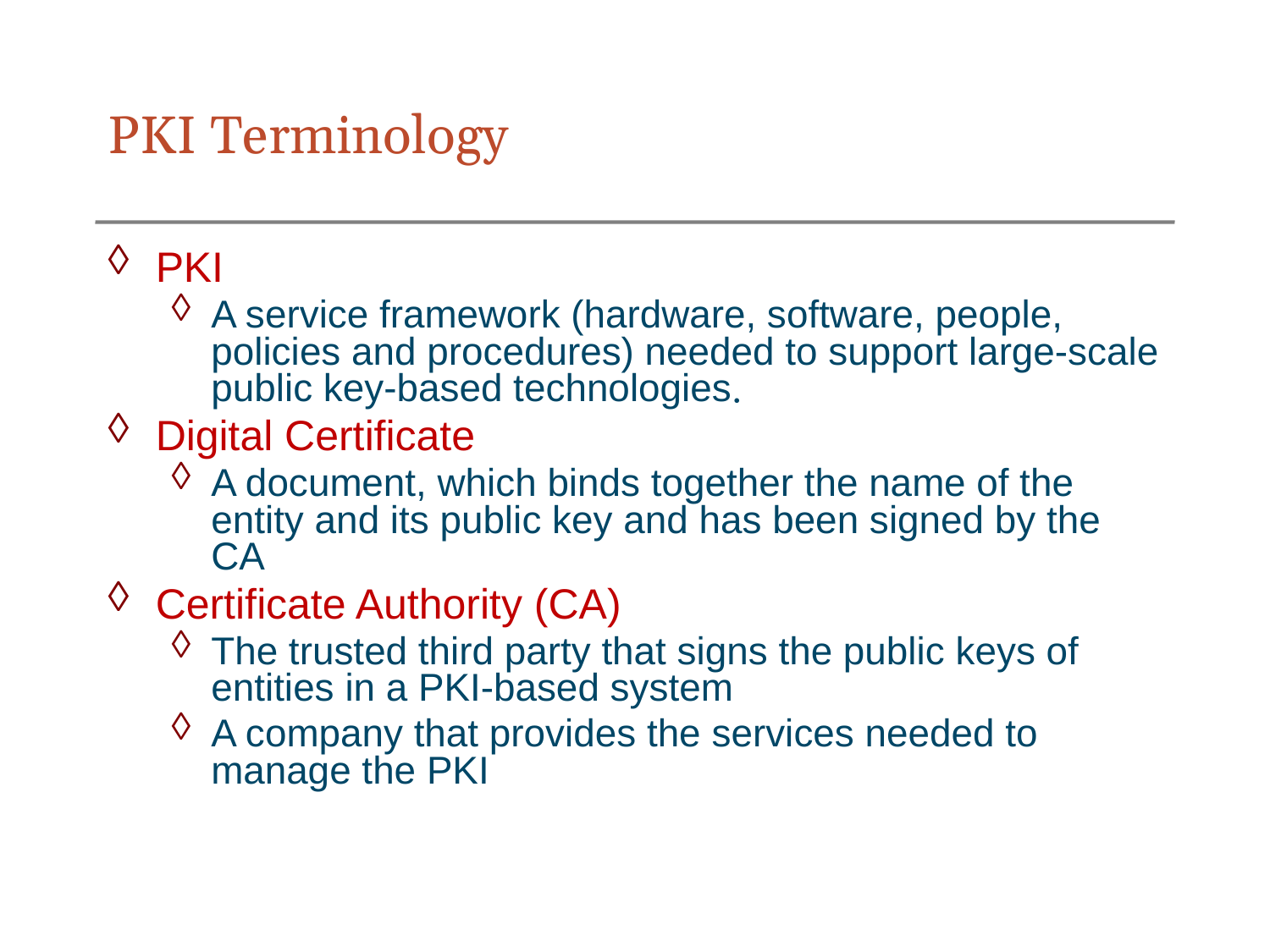

# PKI Terminology
PKI
A service framework (hardware, software, people, policies and procedures) needed to support large-scale public key-based technologies.
Digital Certificate
A document, which binds together the name of the entity and its public key and has been signed by the CA
Certificate Authority (CA)
The trusted third party that signs the public keys of entities in a PKI-based system
A company that provides the services needed to manage the PKI